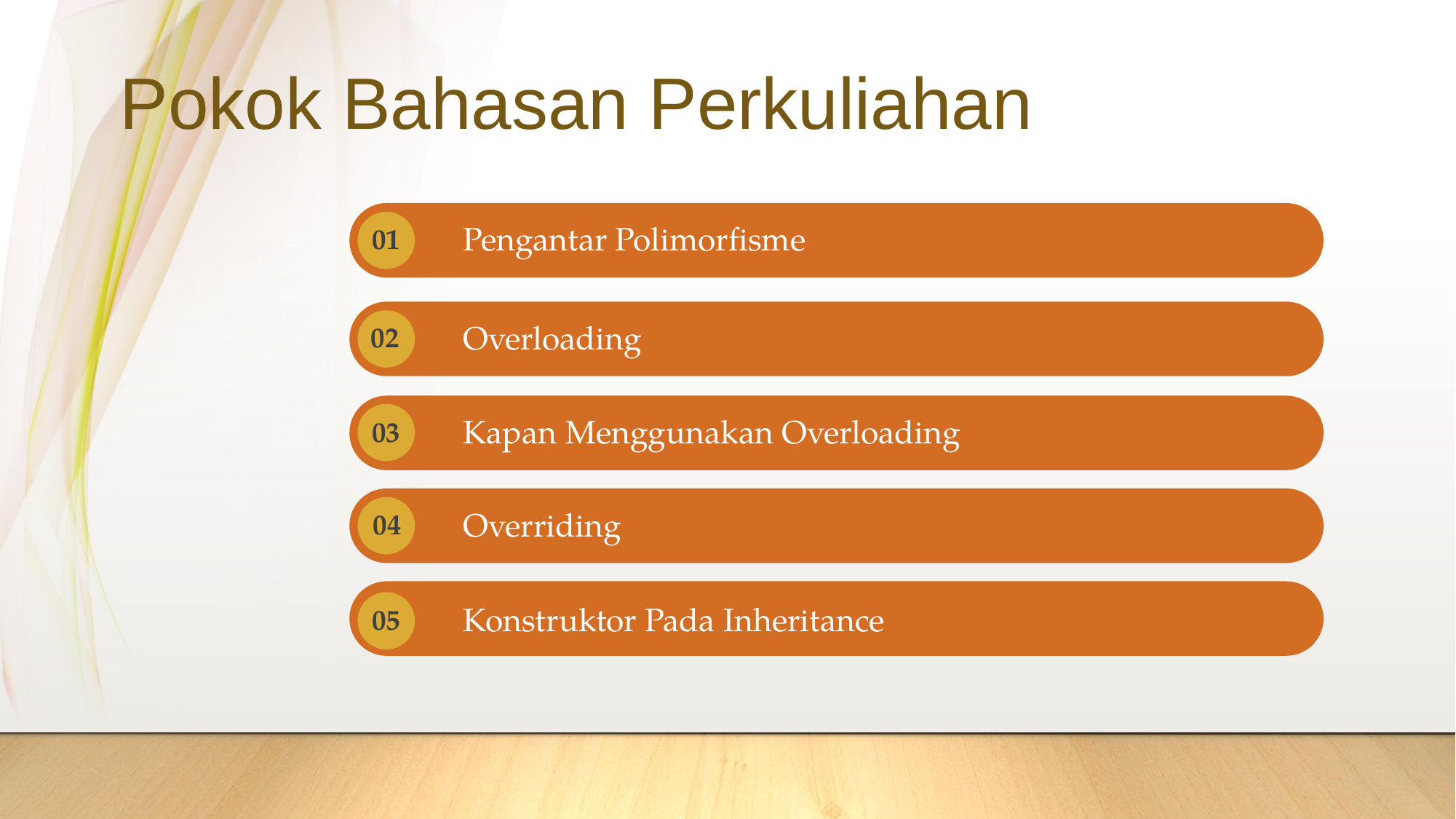

Pokok Bahasan Perkuliahan

Pengantar Polimorfisme
01

Overloading
02

Kapan Menggunakan Overloading
03

Overriding
04

Konstruktor Pada Inheritance
05